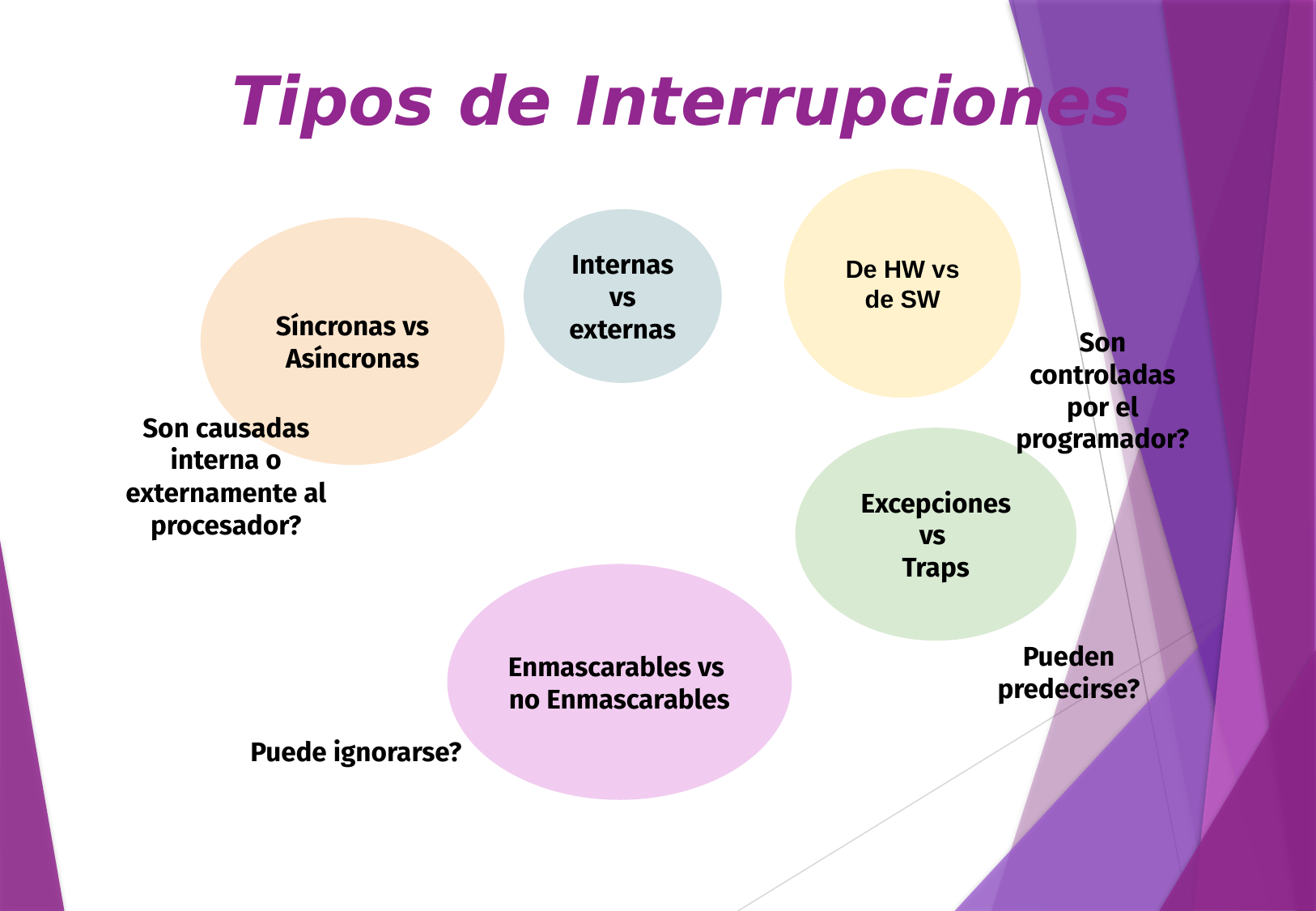

Tipos de Interrupciones
De HW vs de SW
Internas vs externas
Síncronas vs Asíncronas
Son controladas por el programador?
Son causadas interna o externamente al procesador?
Excepciones vs
Traps
Enmascarables vs
no Enmascarables
Pueden predecirse?
Puede ignorarse?